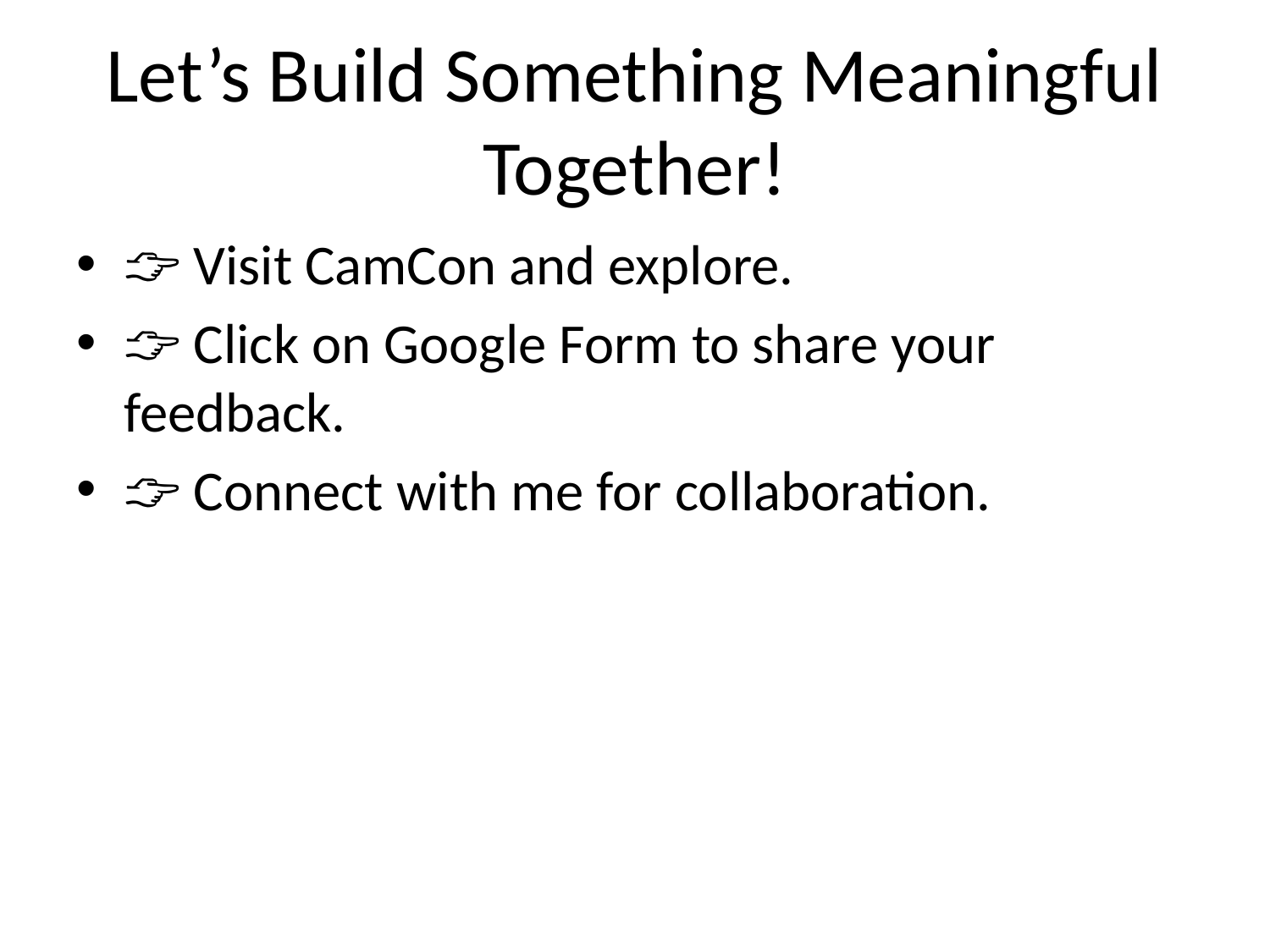

# Let’s Build Something Meaningful Together!
👉 Visit CamCon and explore.
👉 Click on Google Form to share your feedback.
👉 Connect with me for collaboration.